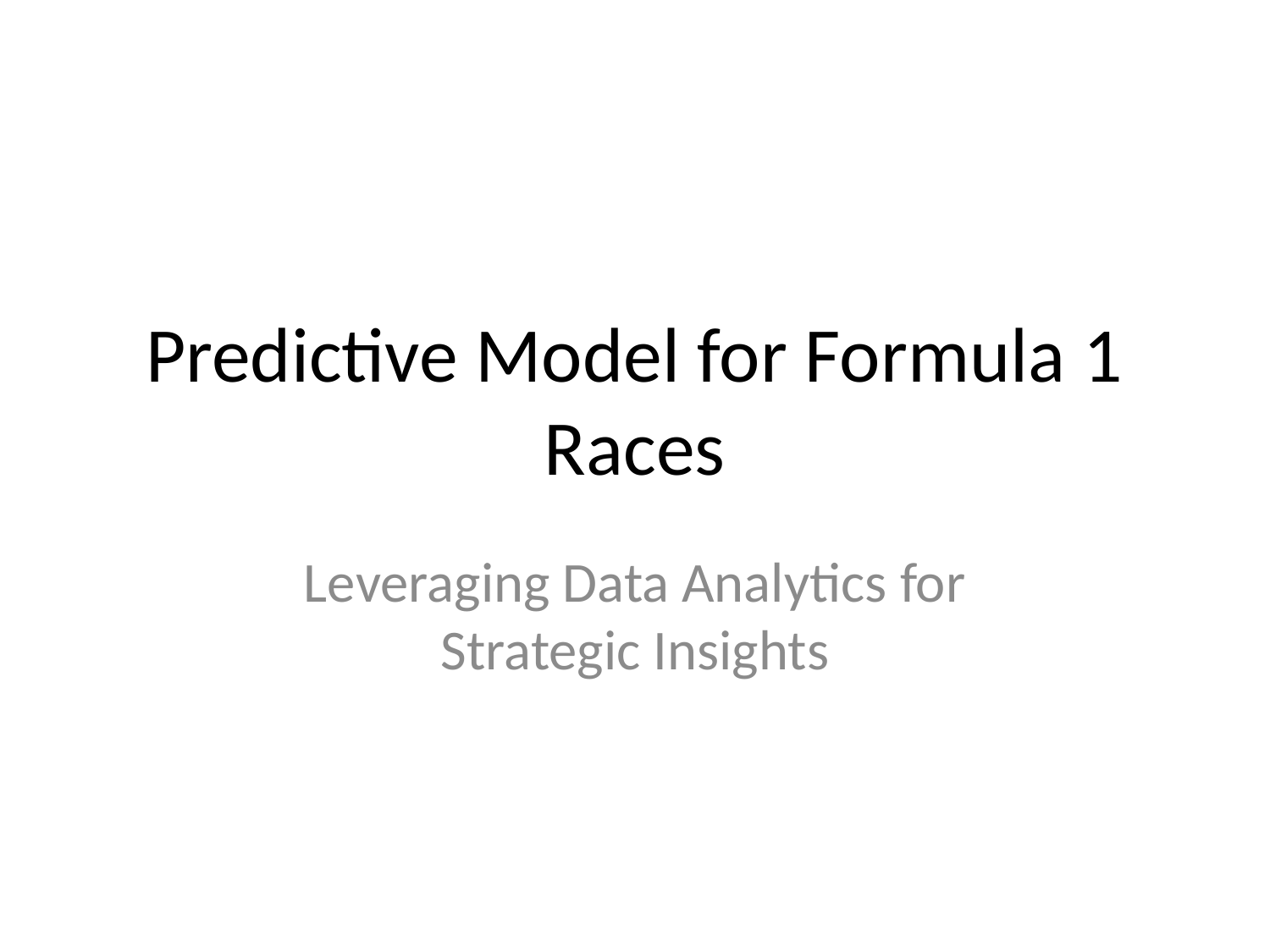

# Predictive Model for Formula 1 Races
Leveraging Data Analytics for Strategic Insights